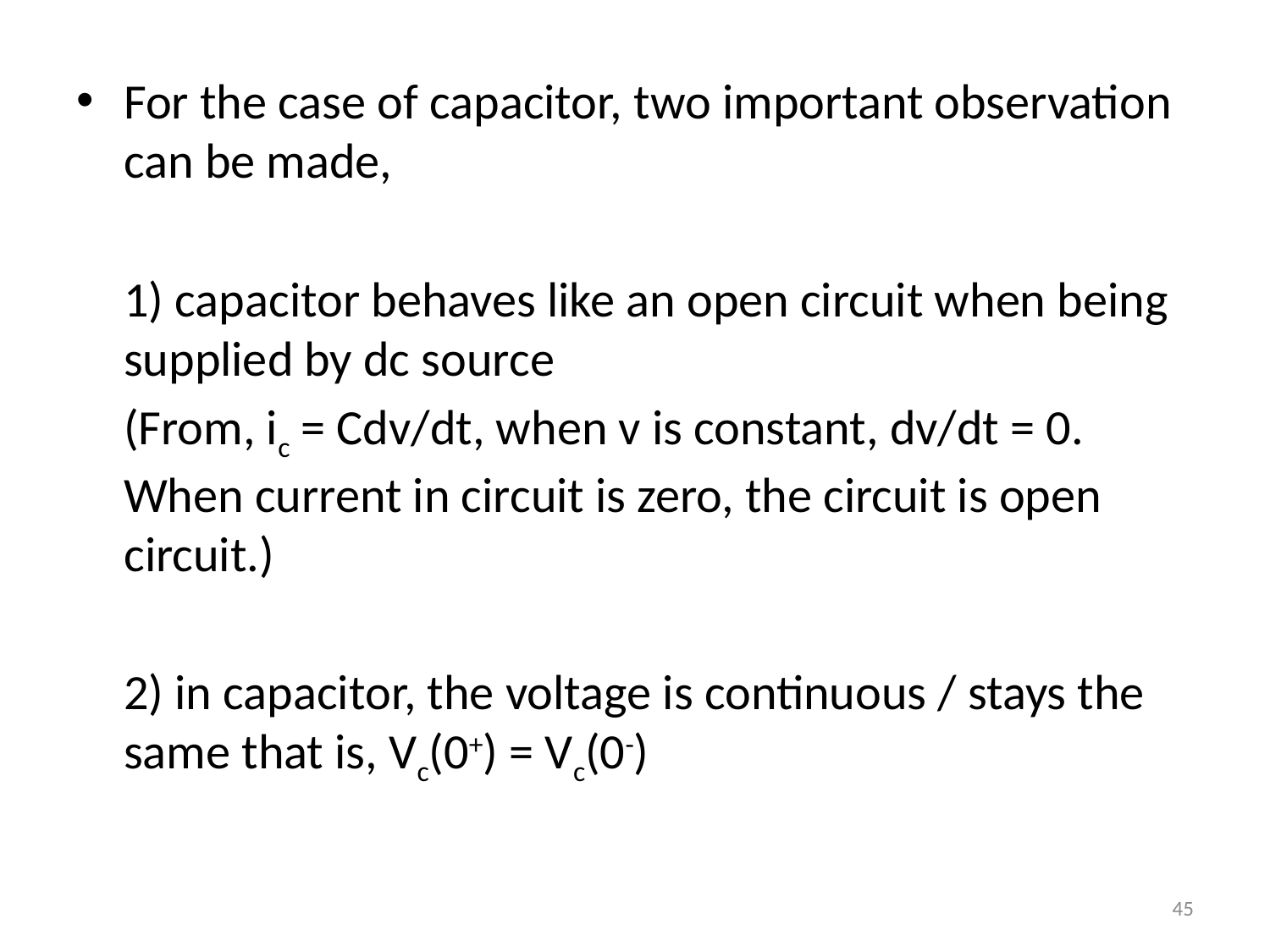

For the case of capacitor, two important observation can be made,

	1) capacitor behaves like an open circuit when being supplied by dc source
	(From, ic = Cdv/dt, when v is constant, dv/dt = 0. When current in circuit is zero, the circuit is open circuit.)

	2) in capacitor, the voltage is continuous / stays the same that is, Vc(0+) = Vc(0-)
45